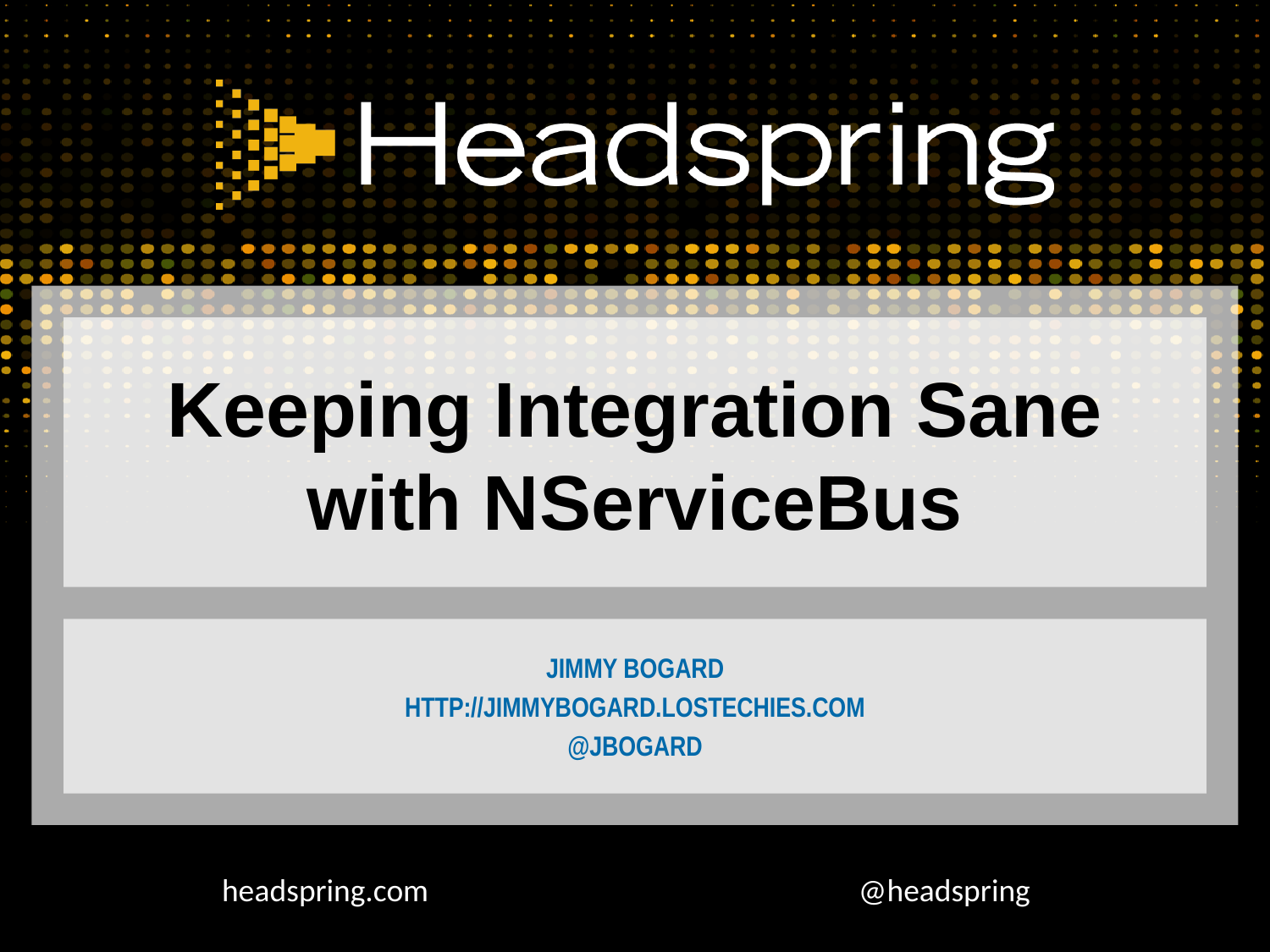

# Keeping Integration Sane with NServiceBus
Jimmy bogard
http://jimmybogard.lostechies.com
@jbogard